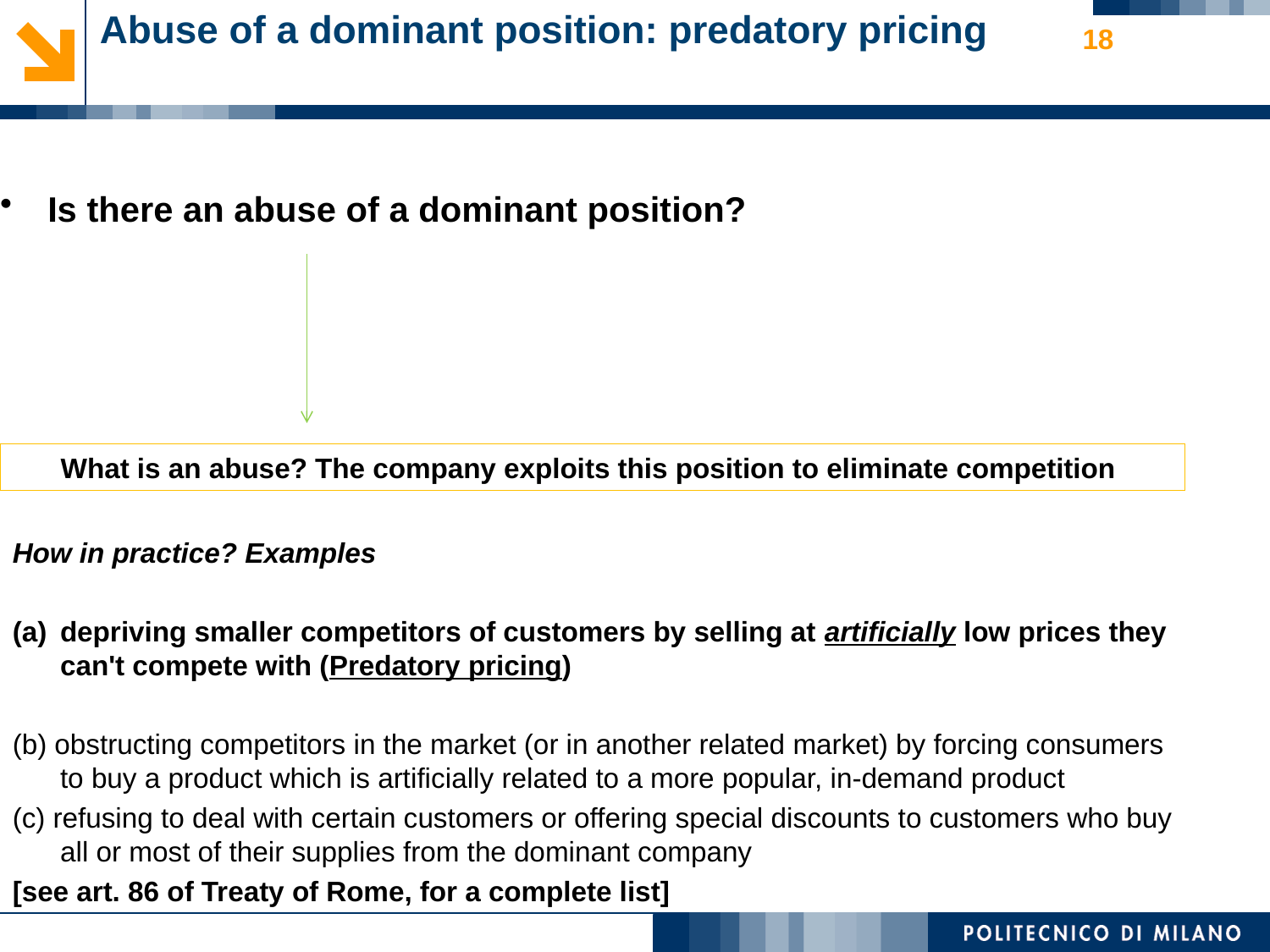

Abuse of a dominant position: predatory pricing
18

Is there an abuse of a dominant position?

What is an abuse? The company exploits this position to eliminate competition
How in practice? Examples

depriving smaller competitors of customers by selling at artificially low prices they can't compete with (Predatory pricing)

(b) obstructing competitors in the market (or in another related market) by forcing consumers to buy a product which is artificially related to a more popular, in-demand product
(c) refusing to deal with certain customers or offering special discounts to customers who buy all or most of their supplies from the dominant company
[see art. 86 of Treaty of Rome, for a complete list]